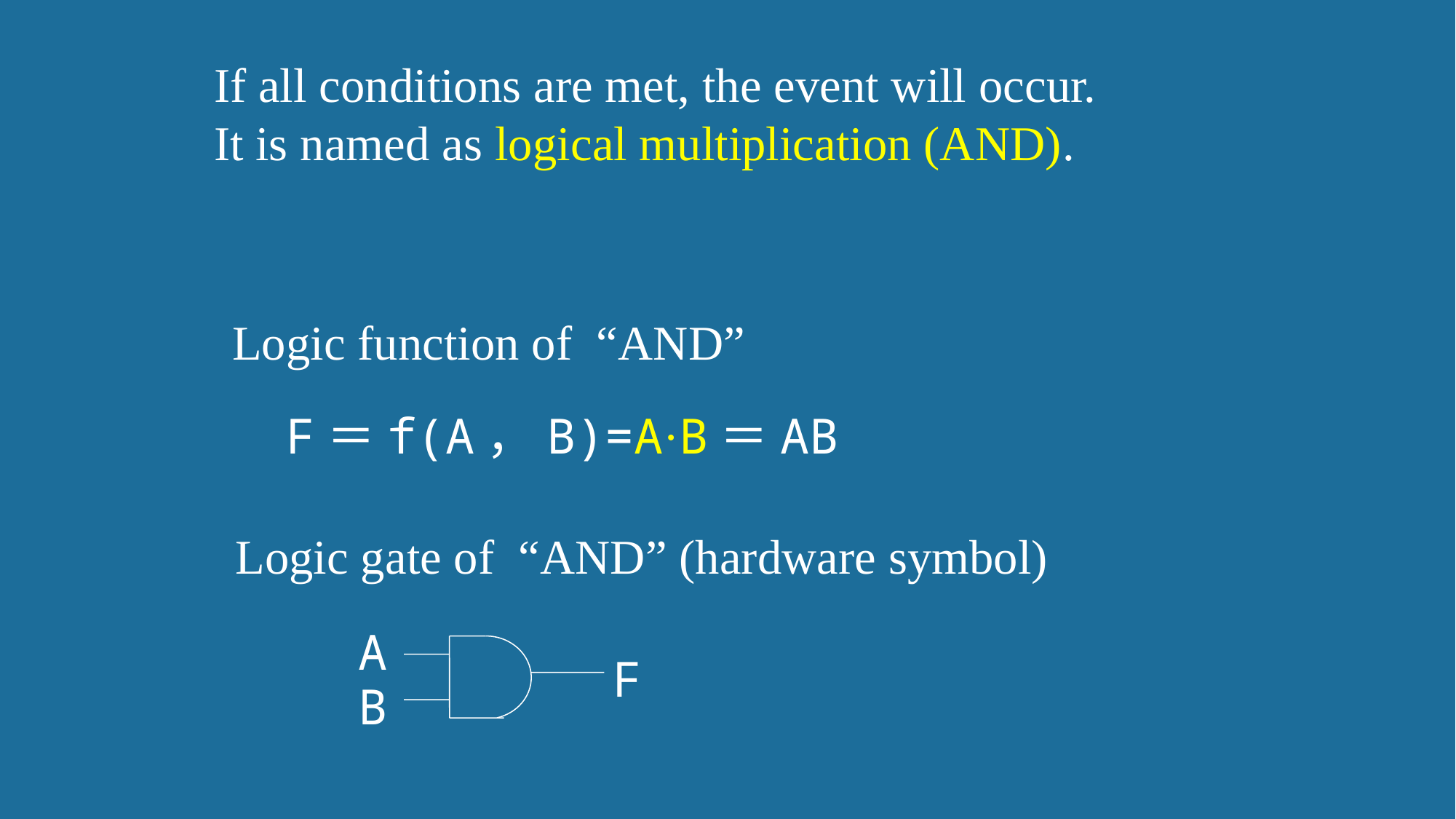

If all conditions are met, the event will occur.
It is named as logical multiplication (AND).
Logic function of  “AND”
F＝f(A，B)=A·B＝AB
Logic gate of  “AND” (hardware symbol)
A

F

B